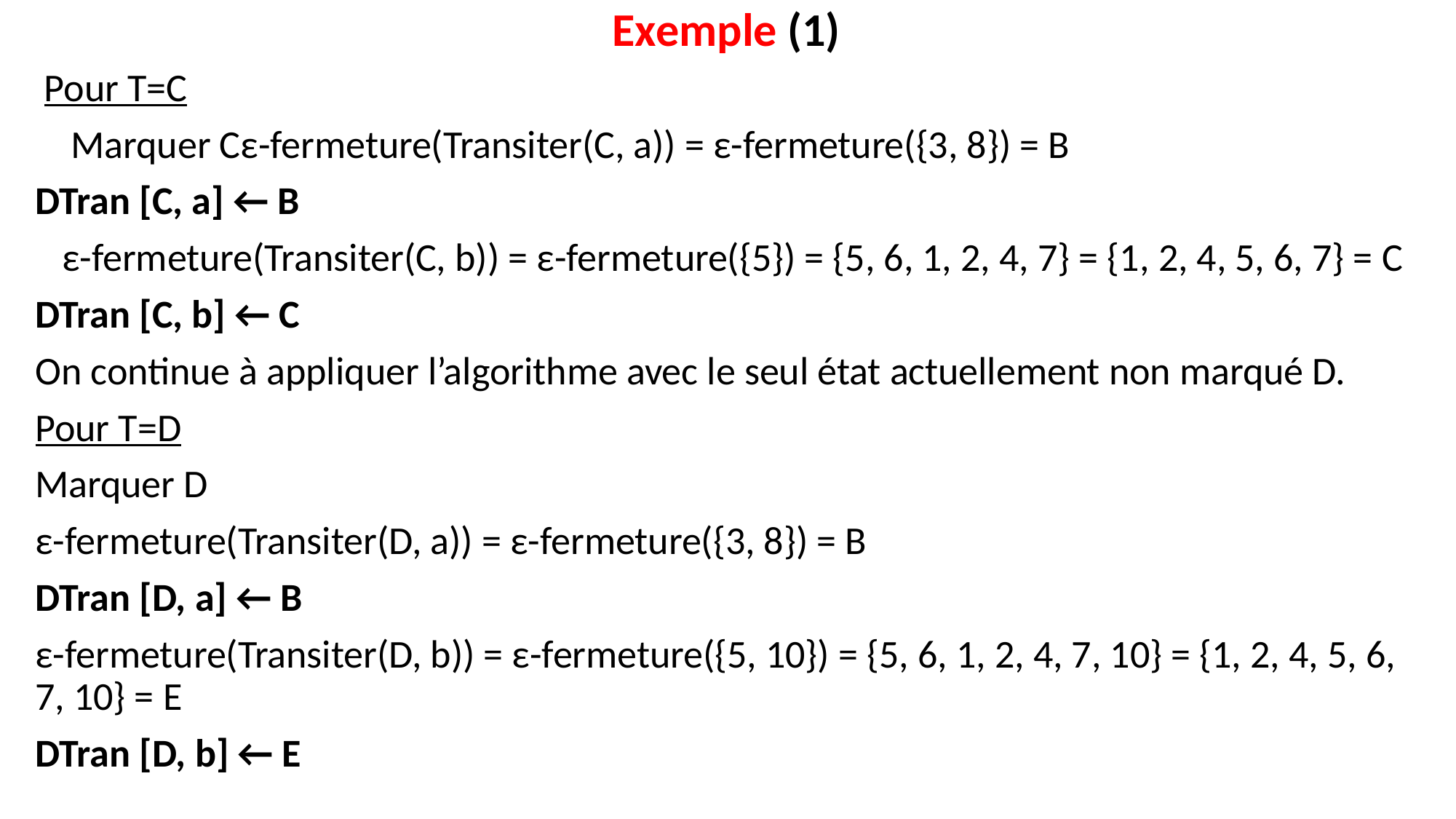

# Exemple (1)
 Pour T=C
    Marquer Cε-fermeture(Transiter(C, a)) = ε-fermeture({3, 8}) = B
DTran [C, a] ← B
   ε-fermeture(Transiter(C, b)) = ε-fermeture({5}) = {5, 6, 1, 2, 4, 7} = {1, 2, 4, 5, 6, 7} = C
DTran [C, b] ← C
On continue à appliquer l’algorithme avec le seul état actuellement non marqué D.
Pour T=D
Marquer D
ε-fermeture(Transiter(D, a)) = ε-fermeture({3, 8}) = B
DTran [D, a] ← B
ε-fermeture(Transiter(D, b)) = ε-fermeture({5, 10}) = {5, 6, 1, 2, 4, 7, 10} = {1, 2, 4, 5, 6, 7, 10} = E
DTran [D, b] ← E